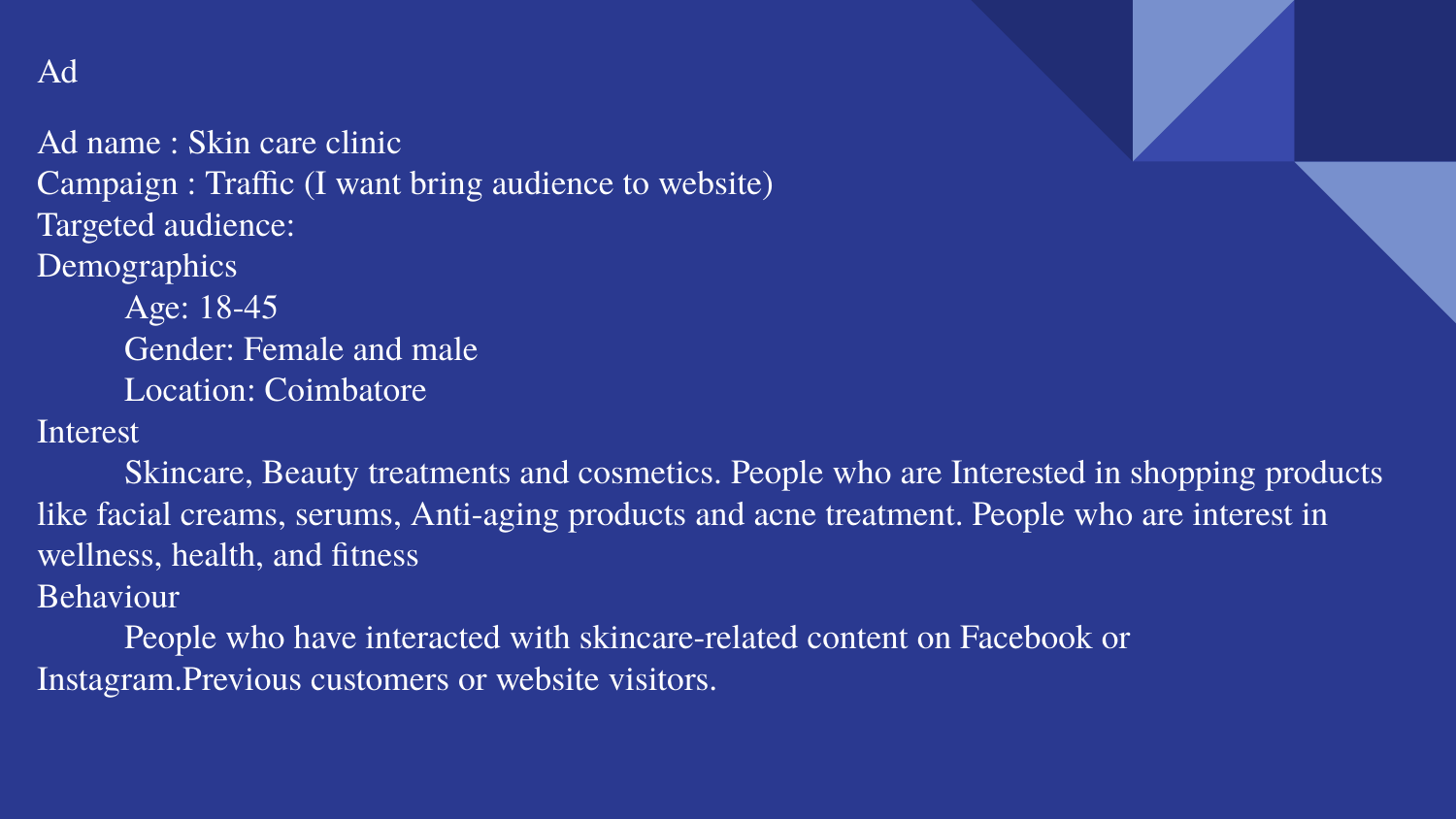

# Ad
Ad name : Skin care clinic
Campaign : Traffic (I want bring audience to website)
Targeted audience:
Demographics
          Age: 18-45
          Gender: Female and male
          Location: Coimbatore
Interest
          Skincare, Beauty treatments and cosmetics. People who are Interested in shopping products like facial creams, serums, Anti-aging products and acne treatment. People who are interest in wellness, health, and fitness
Behaviour
          People who have interacted with skincare-related content on Facebook or Instagram.Previous customers or website visitors.